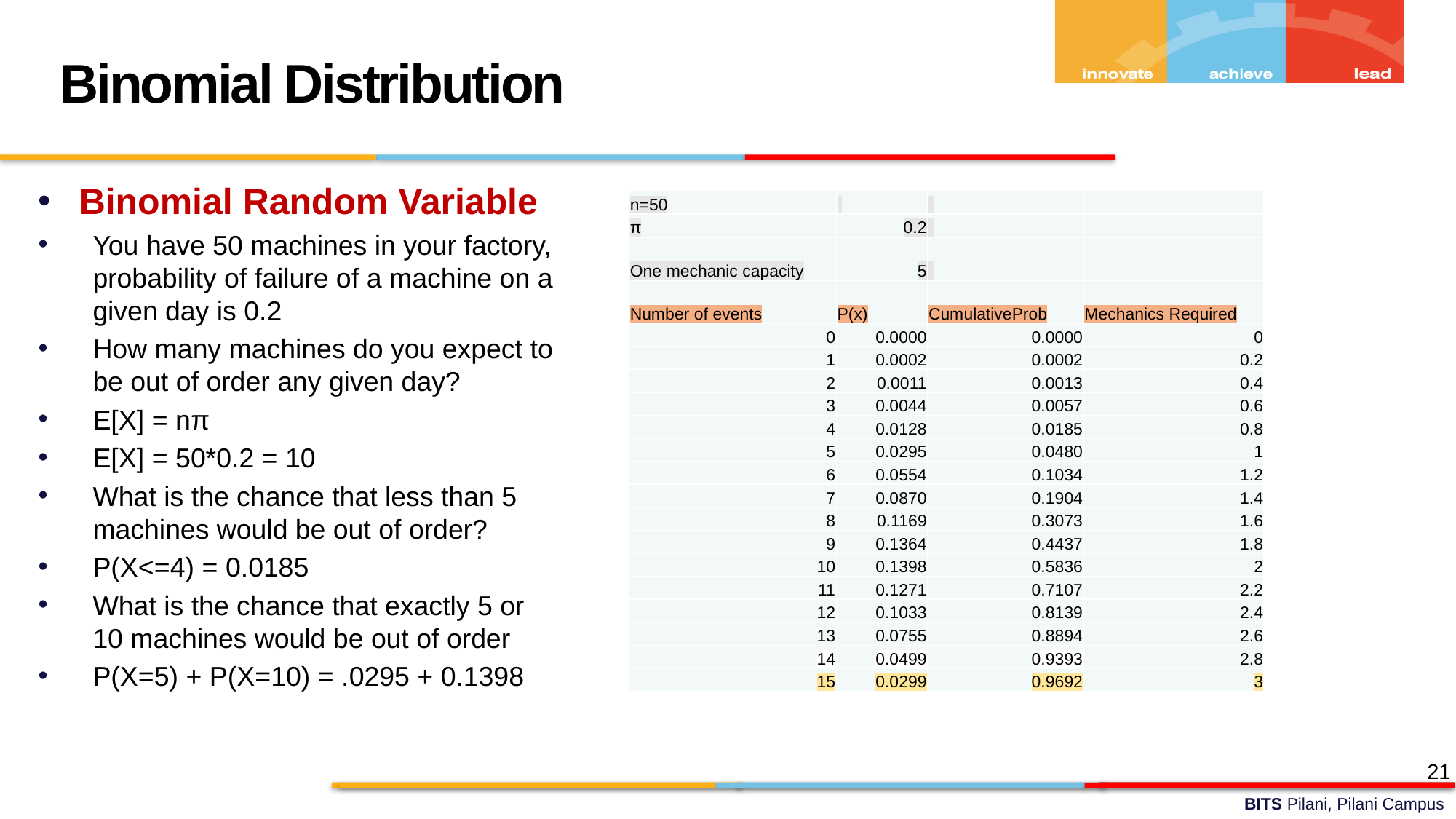

Binomial Distribution
Binomial Random Variable
You have 50 machines in your factory, probability of failure of a machine on a given day is 0.2
How many machines do you expect to be out of order any given day?
E[X] = nπ
E[X] = 50*0.2 = 10
What is the chance that less than 5 machines would be out of order?
P(X<=4) = 0.0185
What is the chance that exactly 5 or 10 machines would be out of order
P(X=5) + P(X=10) = .0295 + 0.1398

| n=50 |  |  |  |
| --- | --- | --- | --- |
| π | 0.2 |  |  |
| One mechanic capacity | 5 |  |  |
| Number of events | P(x) | CumulativeProb | Mechanics Required |
| 0 | 0.0000 | 0.0000 | 0 |
| 1 | 0.0002 | 0.0002 | 0.2 |
| 2 | 0.0011 | 0.0013 | 0.4 |
| 3 | 0.0044 | 0.0057 | 0.6 |
| 4 | 0.0128 | 0.0185 | 0.8 |
| 5 | 0.0295 | 0.0480 | 1 |
| 6 | 0.0554 | 0.1034 | 1.2 |
| 7 | 0.0870 | 0.1904 | 1.4 |
| 8 | 0.1169 | 0.3073 | 1.6 |
| 9 | 0.1364 | 0.4437 | 1.8 |
| 10 | 0.1398 | 0.5836 | 2 |
| 11 | 0.1271 | 0.7107 | 2.2 |
| 12 | 0.1033 | 0.8139 | 2.4 |
| 13 | 0.0755 | 0.8894 | 2.6 |
| 14 | 0.0499 | 0.9393 | 2.8 |
| 15 | 0.0299 | 0.9692 | 3 |
21